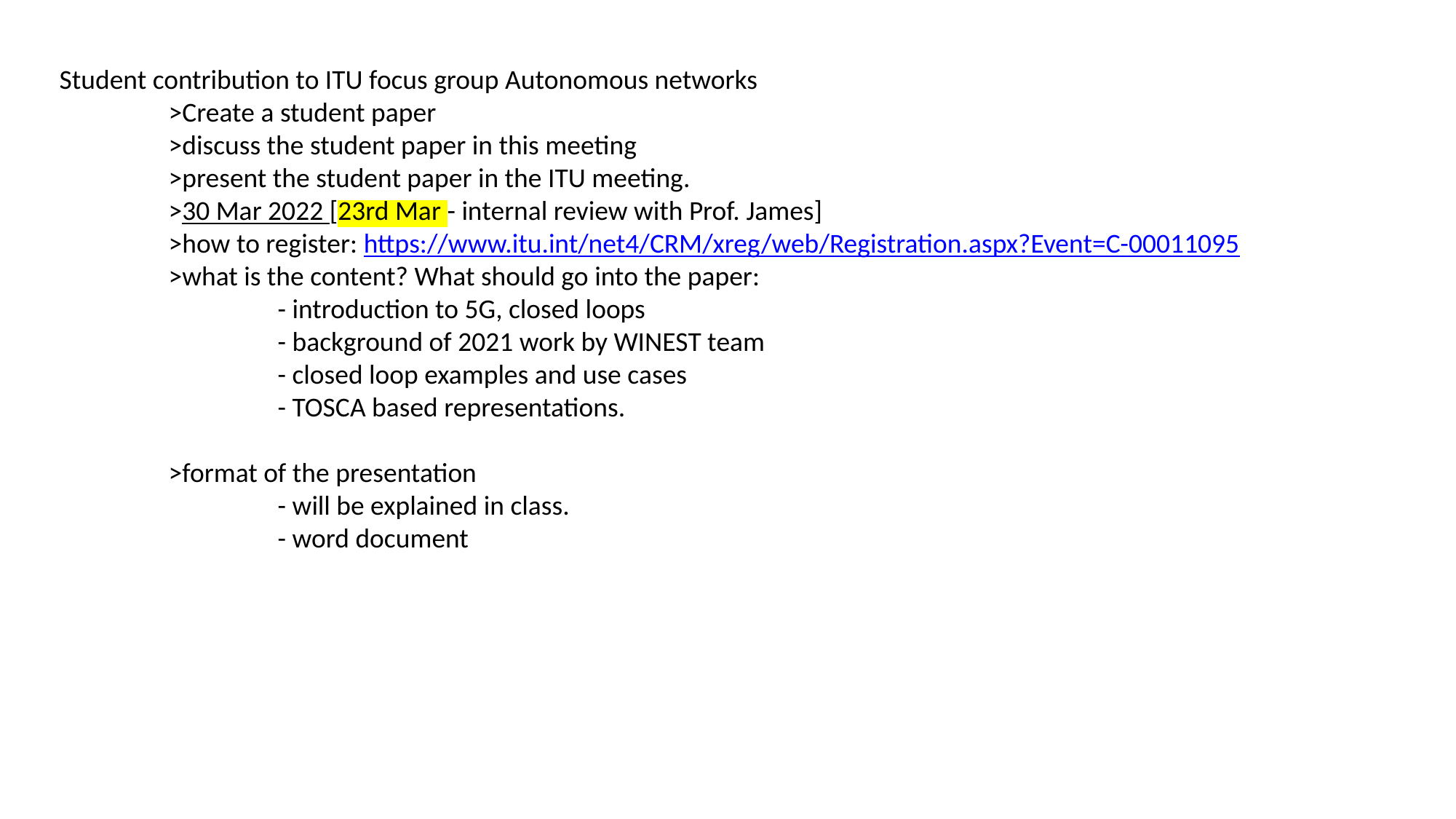

Student contribution to ITU focus group Autonomous networks
	>Create a student paper
	>discuss the student paper in this meeting
	>present the student paper in the ITU meeting.
	>30 Mar 2022 [23rd Mar - internal review with Prof. James]
	>how to register: https://www.itu.int/net4/CRM/xreg/web/Registration.aspx?Event=C-00011095
	>what is the content? What should go into the paper:
		- introduction to 5G, closed loops
		- background of 2021 work by WINEST team
		- closed loop examples and use cases
		- TOSCA based representations.

	>format of the presentation
		- will be explained in class.
		- word document